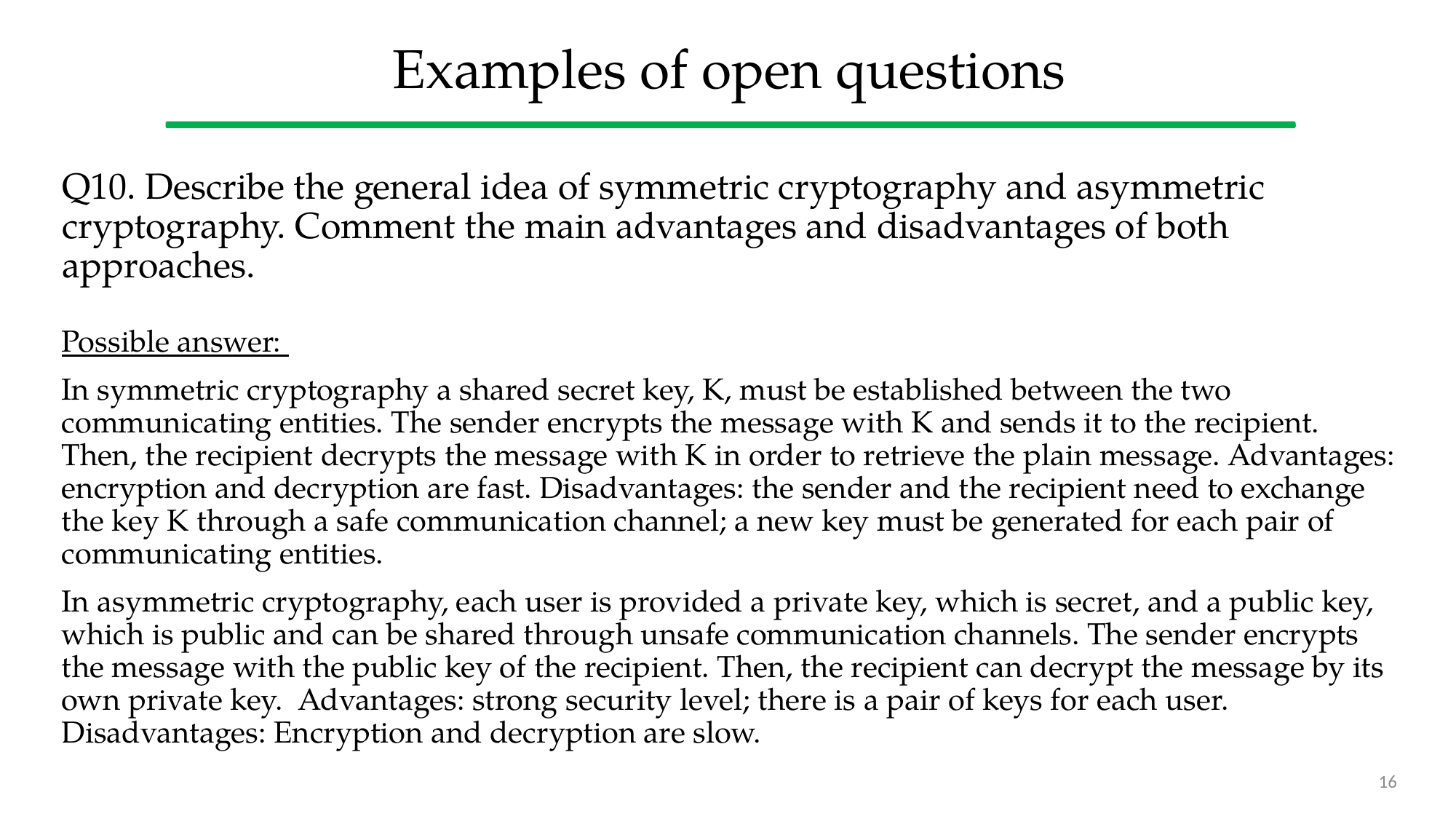

# Examples of open questions
Q10. Describe the general idea of symmetric cryptography and asymmetric cryptography. Comment the main advantages and disadvantages of both approaches.

Possible answer:
In symmetric cryptography a shared secret key, K, must be established between the two communicating entities. The sender encrypts the message with K and sends it to the recipient. Then, the recipient decrypts the message with K in order to retrieve the plain message. Advantages: encryption and decryption are fast. Disadvantages: the sender and the recipient need to exchange the key K through a safe communication channel; a new key must be generated for each pair of communicating entities.
In asymmetric cryptography, each user is provided a private key, which is secret, and a public key, which is public and can be shared through unsafe communication channels. The sender encrypts the message with the public key of the recipient. Then, the recipient can decrypt the message by its own private key.  Advantages: strong security level; there is a pair of keys for each user. Disadvantages: Encryption and decryption are slow.
16